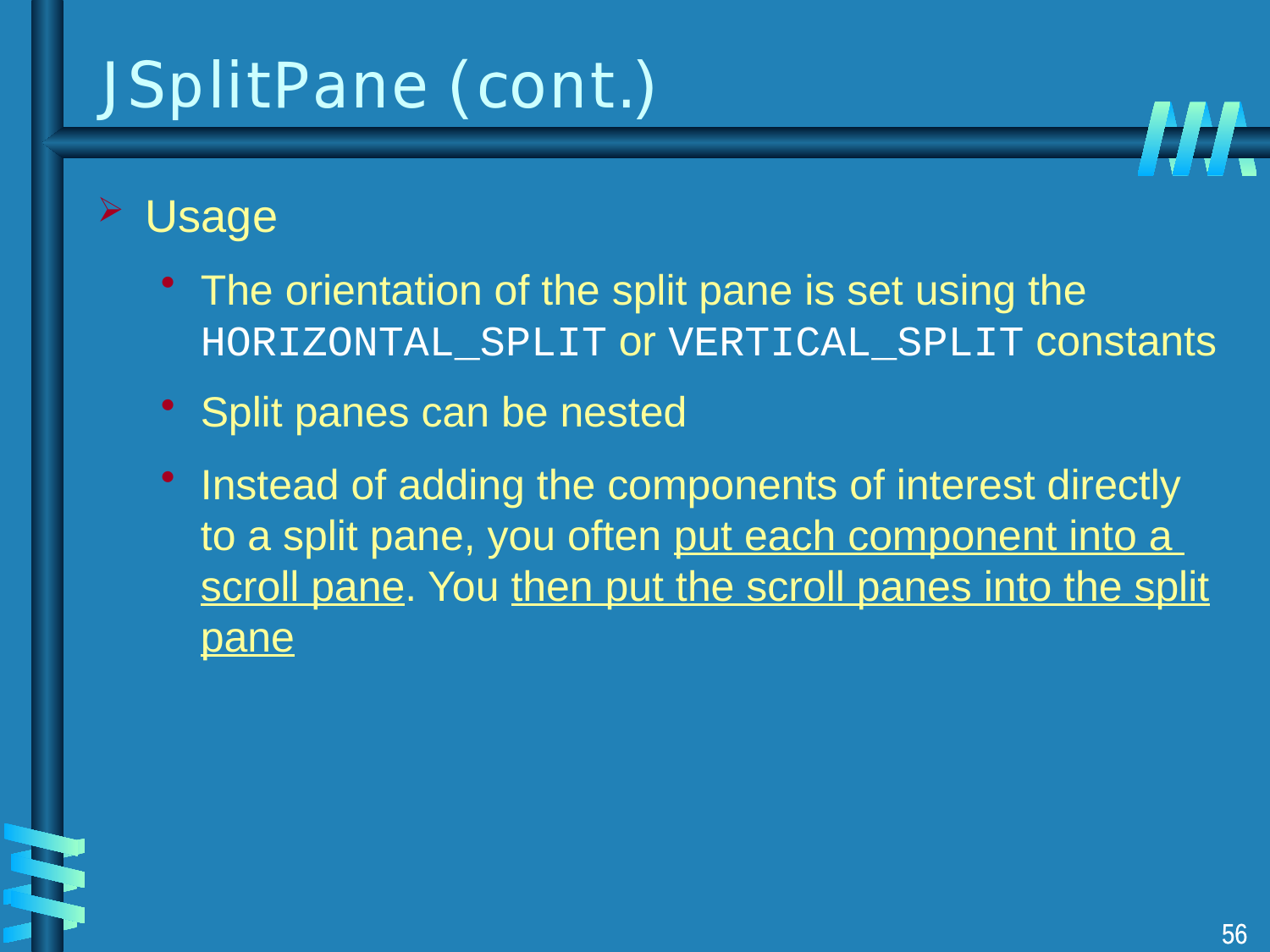

# JSplitPane (cont.)
Usage
The orientation of the split pane is set using the HORIZONTAL_SPLIT or VERTICAL_SPLIT constants
Split panes can be nested
Instead of adding the components of interest directly to a split pane, you often put each component into a scroll pane. You then put the scroll panes into the split pane
56
56